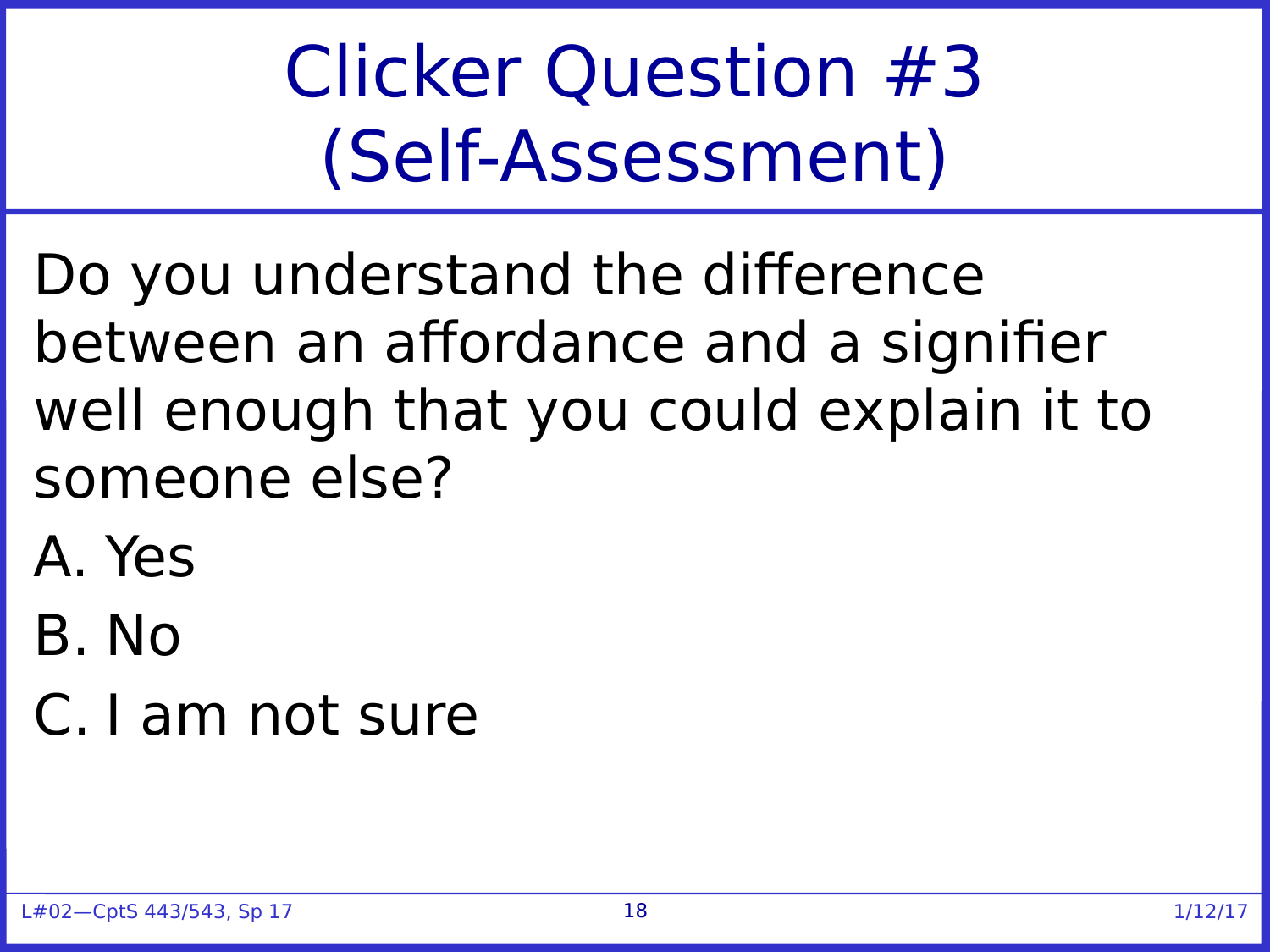

# Clicker Question #3 (Self-Assessment)
Do you understand the difference between an affordance and a signifier well enough that you could explain it to someone else?
Yes
No
I am not sure
18